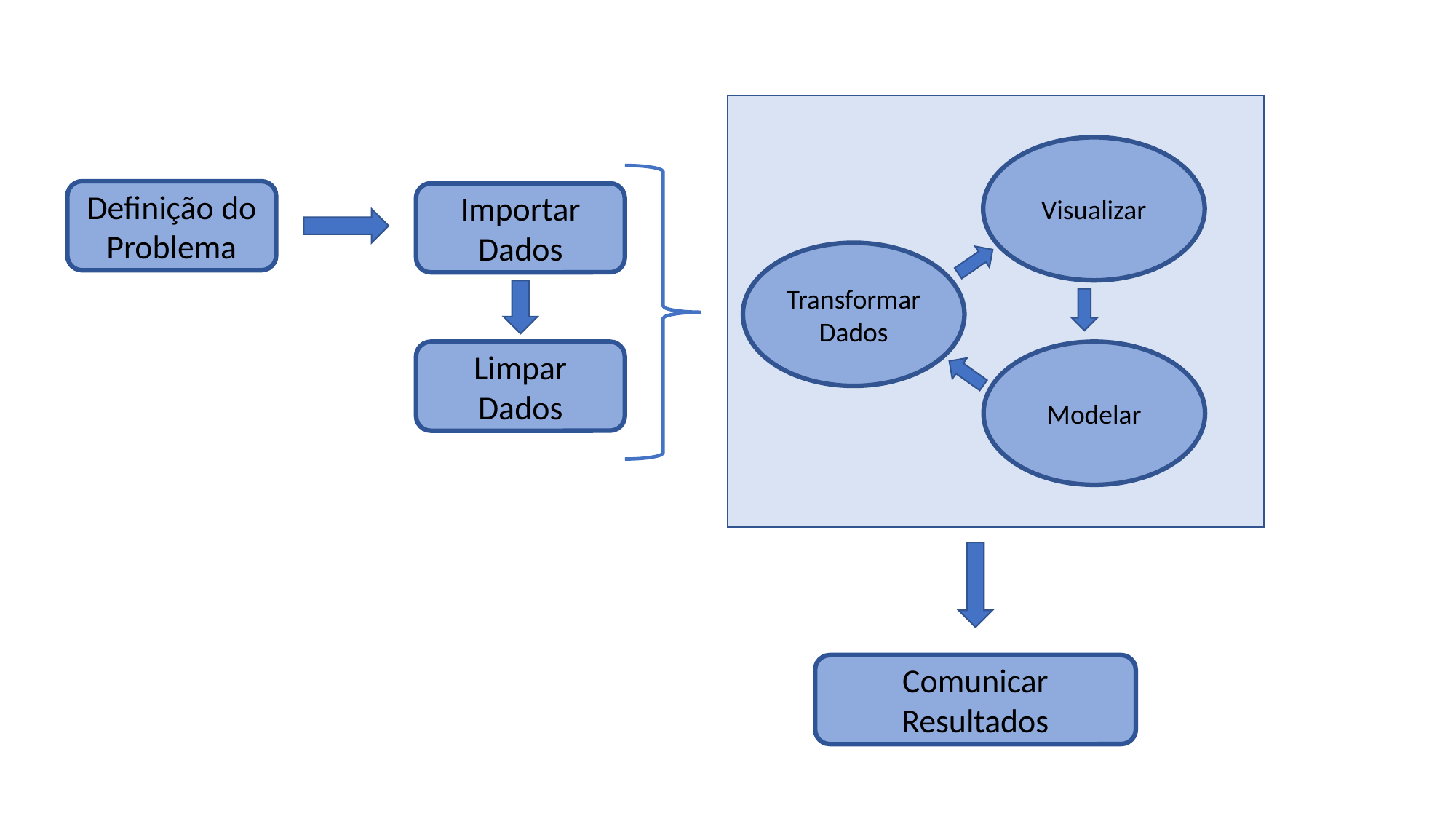

Visualizar

Definição do Problema
Importar Dados

Transformar Dados

Limpar Dados
Modelar

Comunicar Resultados